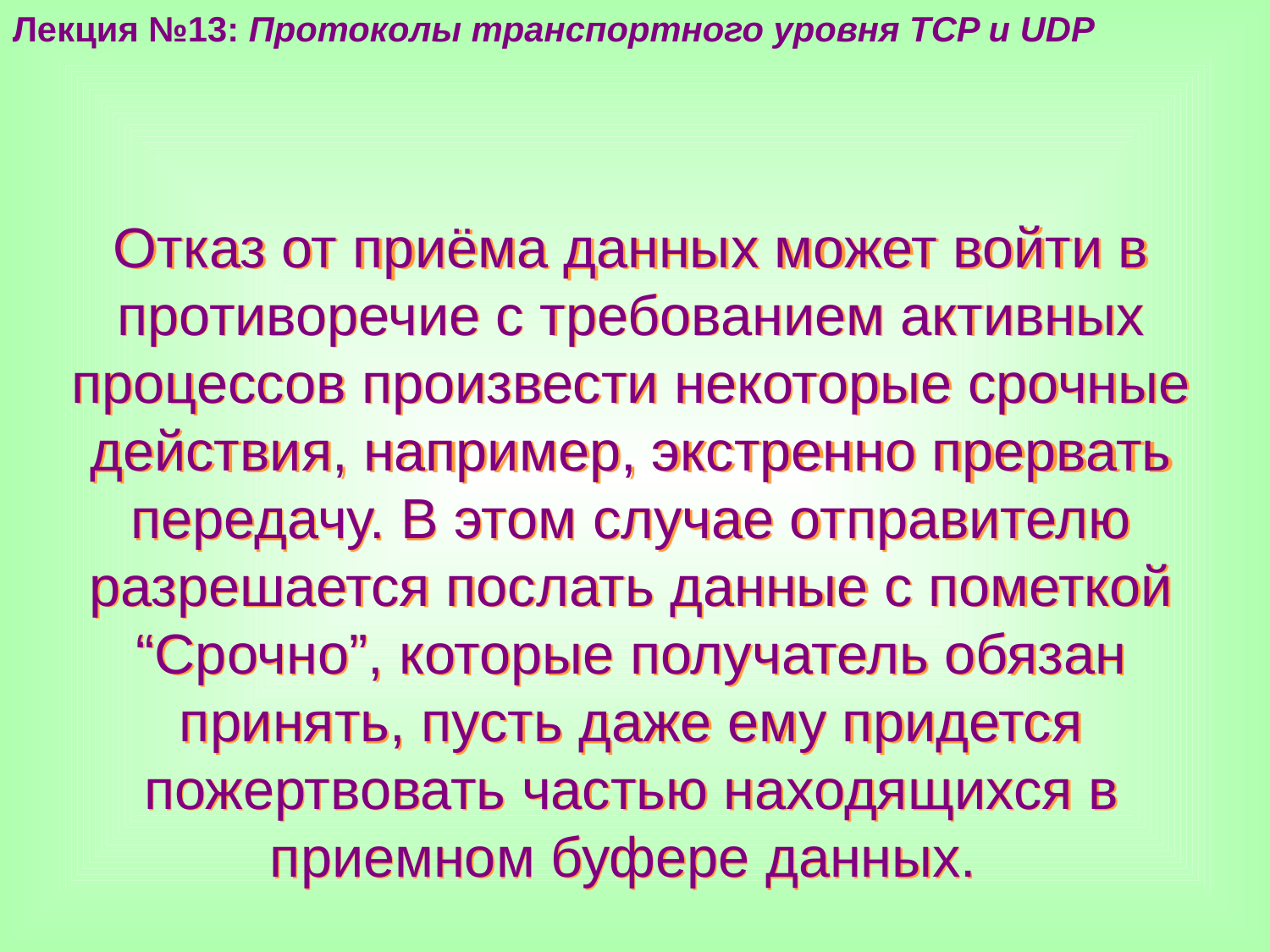

Лекция №13: Протоколы транспортного уровня TCP и UDP
Отказ от приёма данных может войти в противоречие с требованием активных процессов произвести некоторые срочные действия, например, экстренно прервать передачу. В этом случае отправителю разрешается послать данные с пометкой “Срочно”, которые получатель обязан принять, пусть даже ему придется пожертвовать частью находящихся в приемном буфере данных.